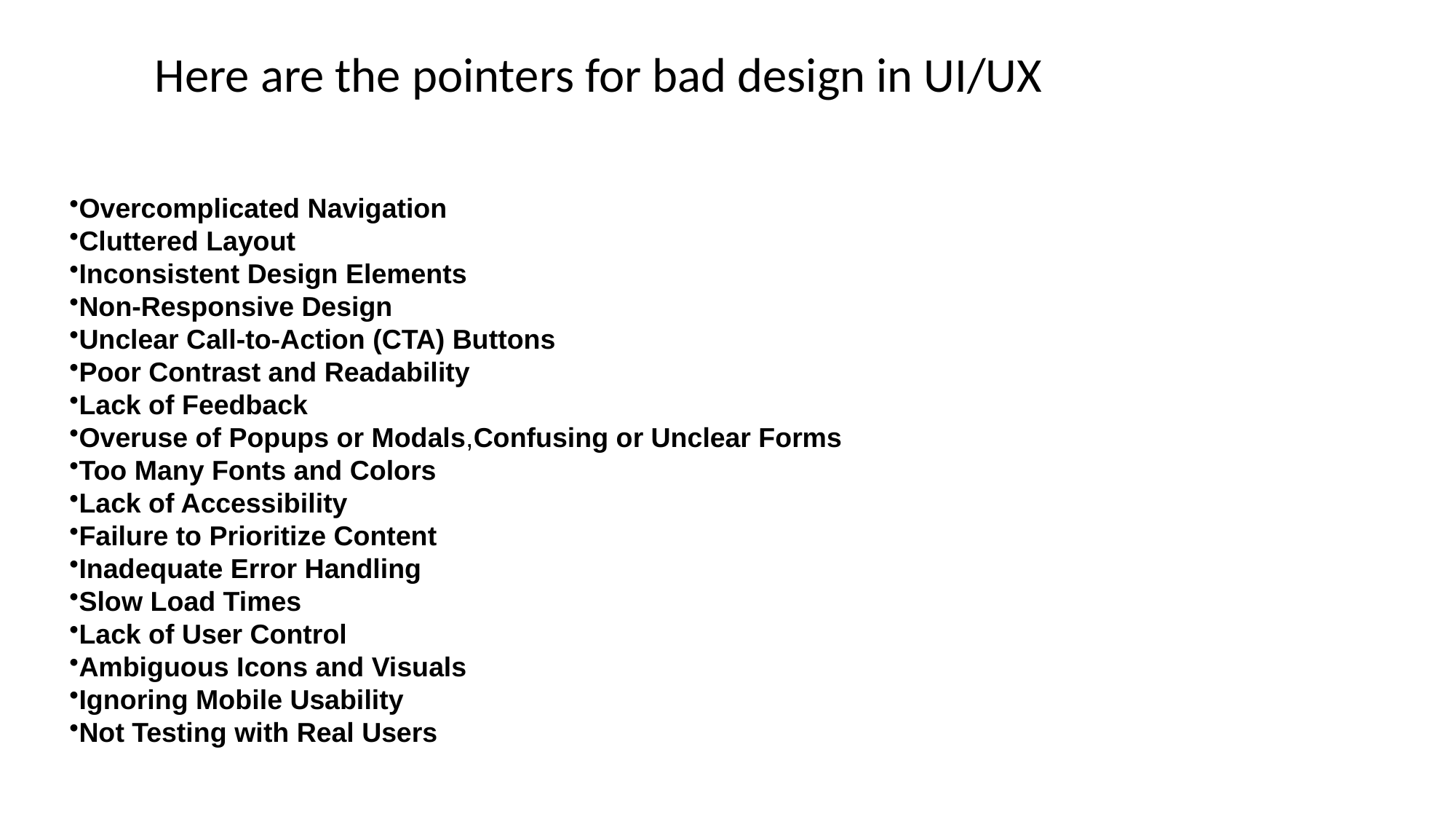

Here are the pointers for bad design in UI/UX
Here are the pointers for bad design in UI/UX
Overcomplicated Navigation
Cluttered Layout
Inconsistent Design Elements
Non-Responsive Design
Unclear Call-to-Action (CTA) Buttons
Poor Contrast and Readability
Lack of Feedback
Overuse of Popups or Modals,Confusing or Unclear Forms
Too Many Fonts and Colors
Lack of Accessibility
Failure to Prioritize Content
Inadequate Error Handling
Slow Load Times
Lack of User Control
Ambiguous Icons and Visuals
Ignoring Mobile Usability
Not Testing with Real Users